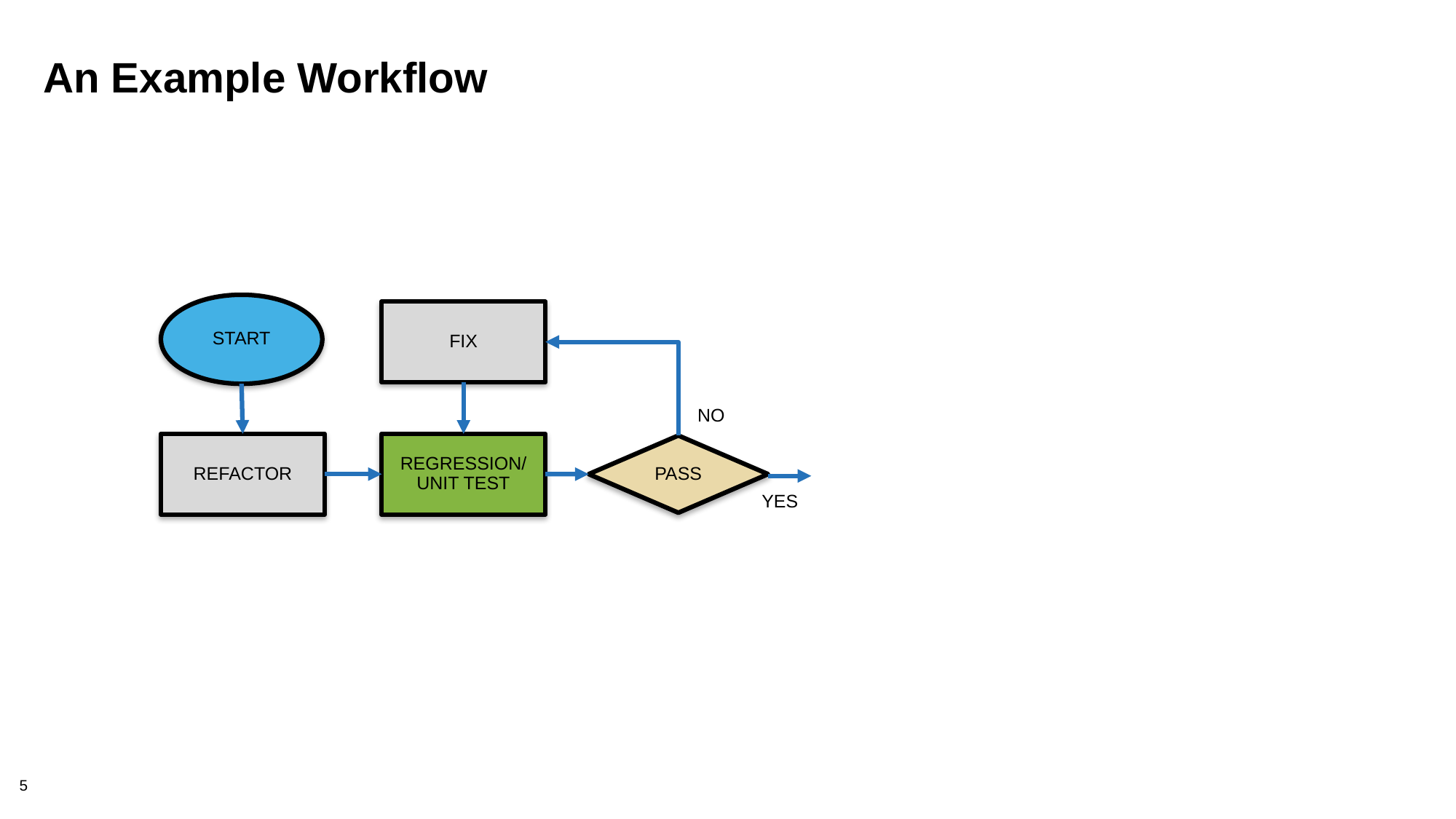

# An Example Workflow
START
FIX
NO
REGRESSION/UNIT TEST
REFACTOR
PASS
YES